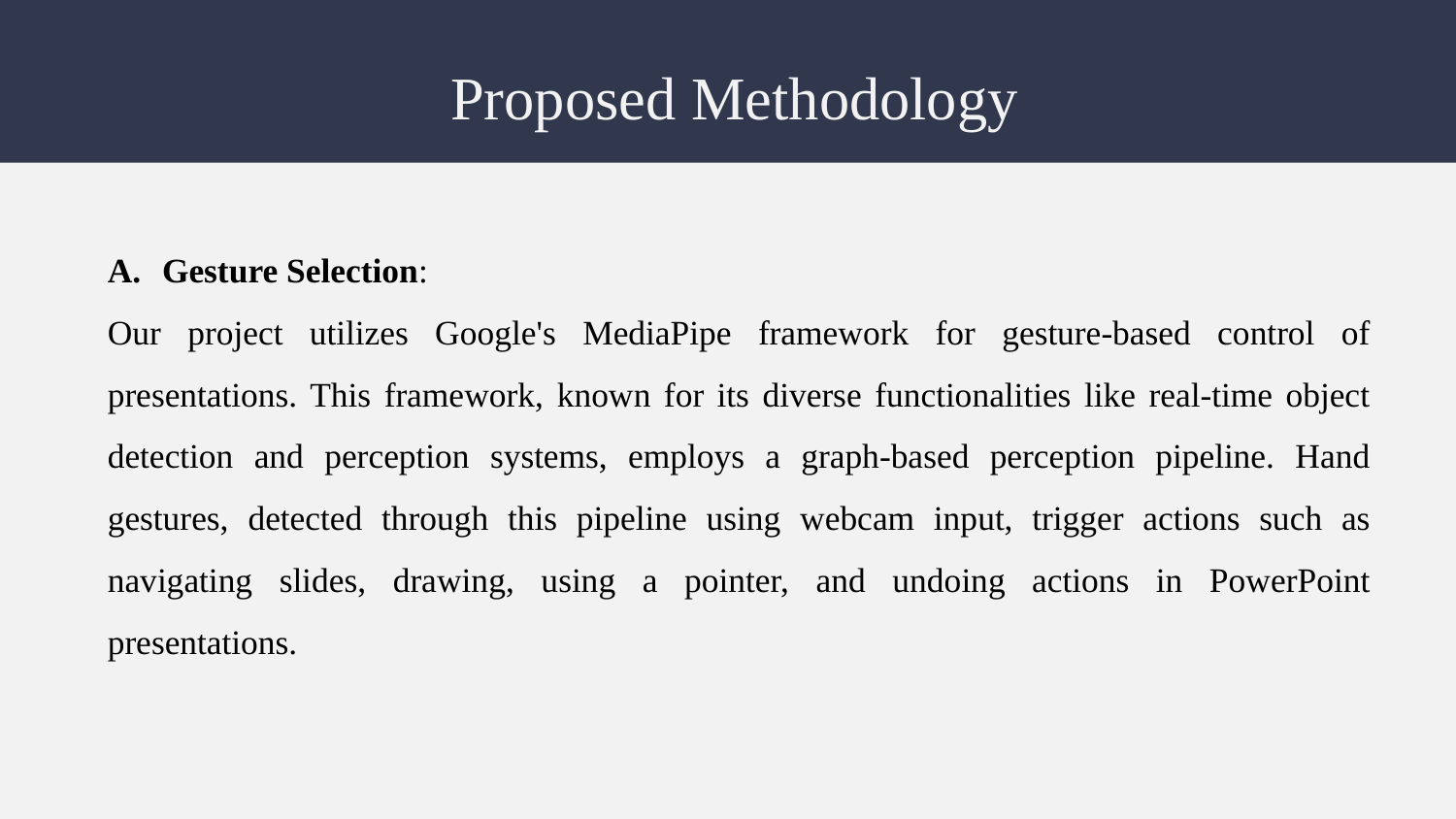

# Proposed Methodology
Gesture Selection:
Our project utilizes Google's MediaPipe framework for gesture-based control of presentations. This framework, known for its diverse functionalities like real-time object detection and perception systems, employs a graph-based perception pipeline. Hand gestures, detected through this pipeline using webcam input, trigger actions such as navigating slides, drawing, using a pointer, and undoing actions in PowerPoint presentations.